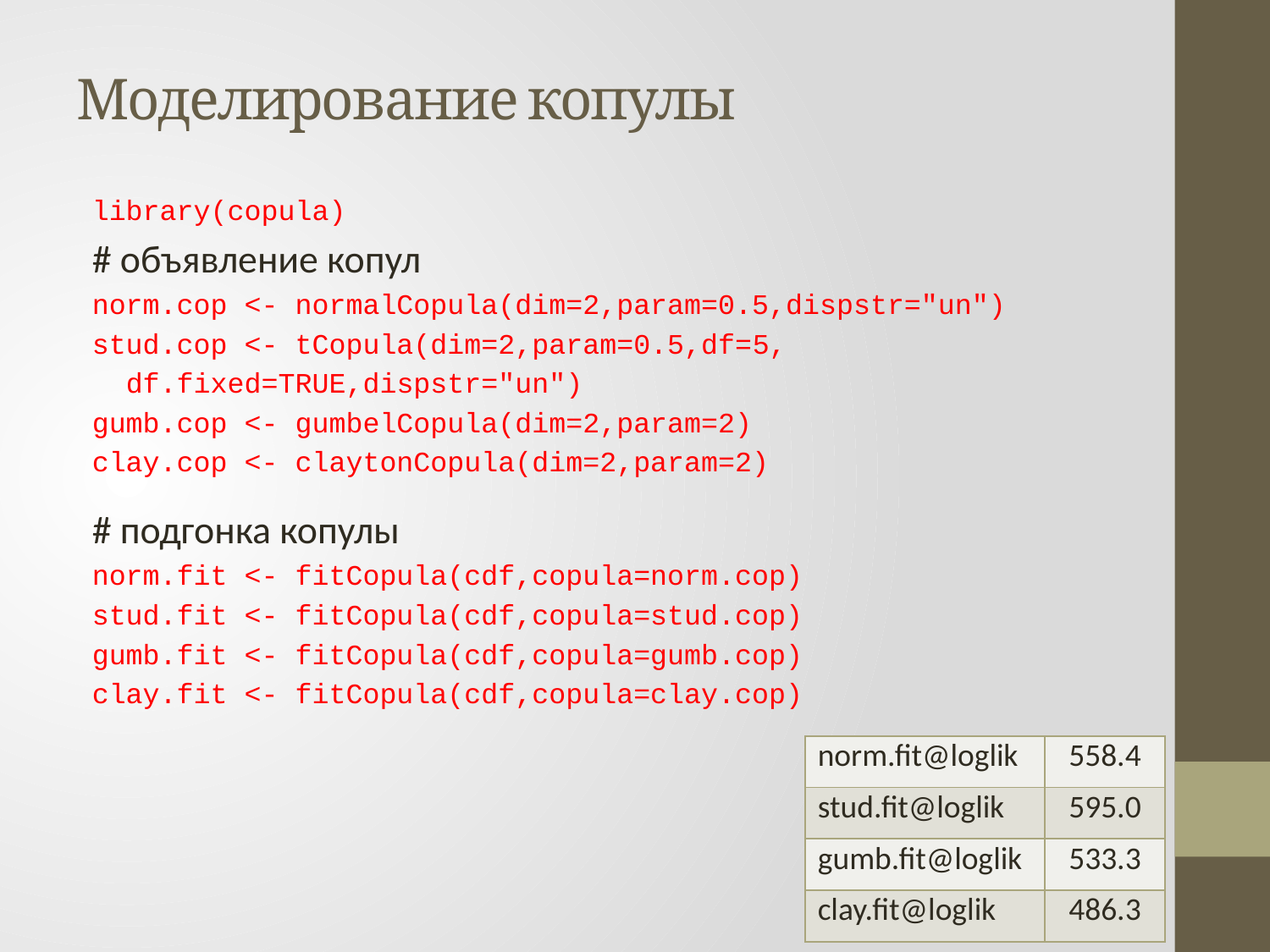

# Моделирование копулы
library(copula)
# объявление копул
norm.cop <- normalCopula(dim=2,param=0.5,dispstr="un")
stud.cop <- tCopula(dim=2,param=0.5,df=5,
  df.fixed=TRUE,dispstr="un")
gumb.cop <- gumbelCopula(dim=2,param=2)
clay.cop <- claytonCopula(dim=2,param=2)

# подгонка копулы
norm.fit <- fitCopula(cdf,copula=norm.cop)
stud.fit <- fitCopula(cdf,copula=stud.cop)
gumb.fit <- fitCopula(cdf,copula=gumb.cop)
clay.fit <- fitCopula(cdf,copula=clay.cop)
| norm.fit@loglik | 558.4 |
| --- | --- |
| stud.fit@loglik | 595.0 |
| gumb.fit@loglik | 533.3 |
| clay.fit@loglik | 486.3 |